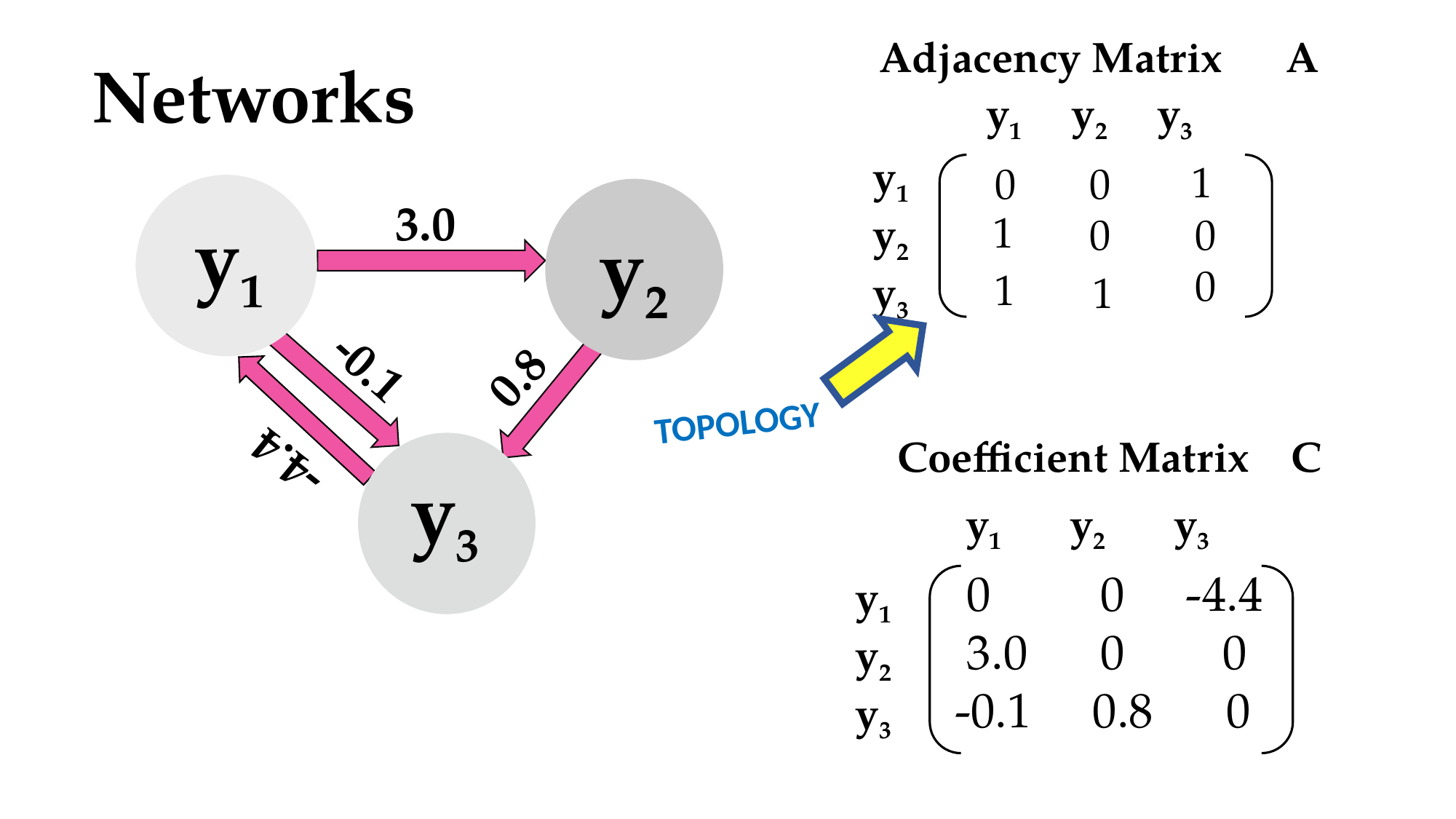

Adjacency Matrix      A
Networks
y1        y2        y3

y1
y2
y3

1
  0       0
           0        0
                     0

3.0
y1
1
y2

1
1

0.8
-0.1

TOPOLOGY

Coefficient Matrix    C
-4.4

y3
y1           y2           y3

   0         0     -4.4
   3.0      0        0
  -0.1     0.8      0
y1
y2
y3